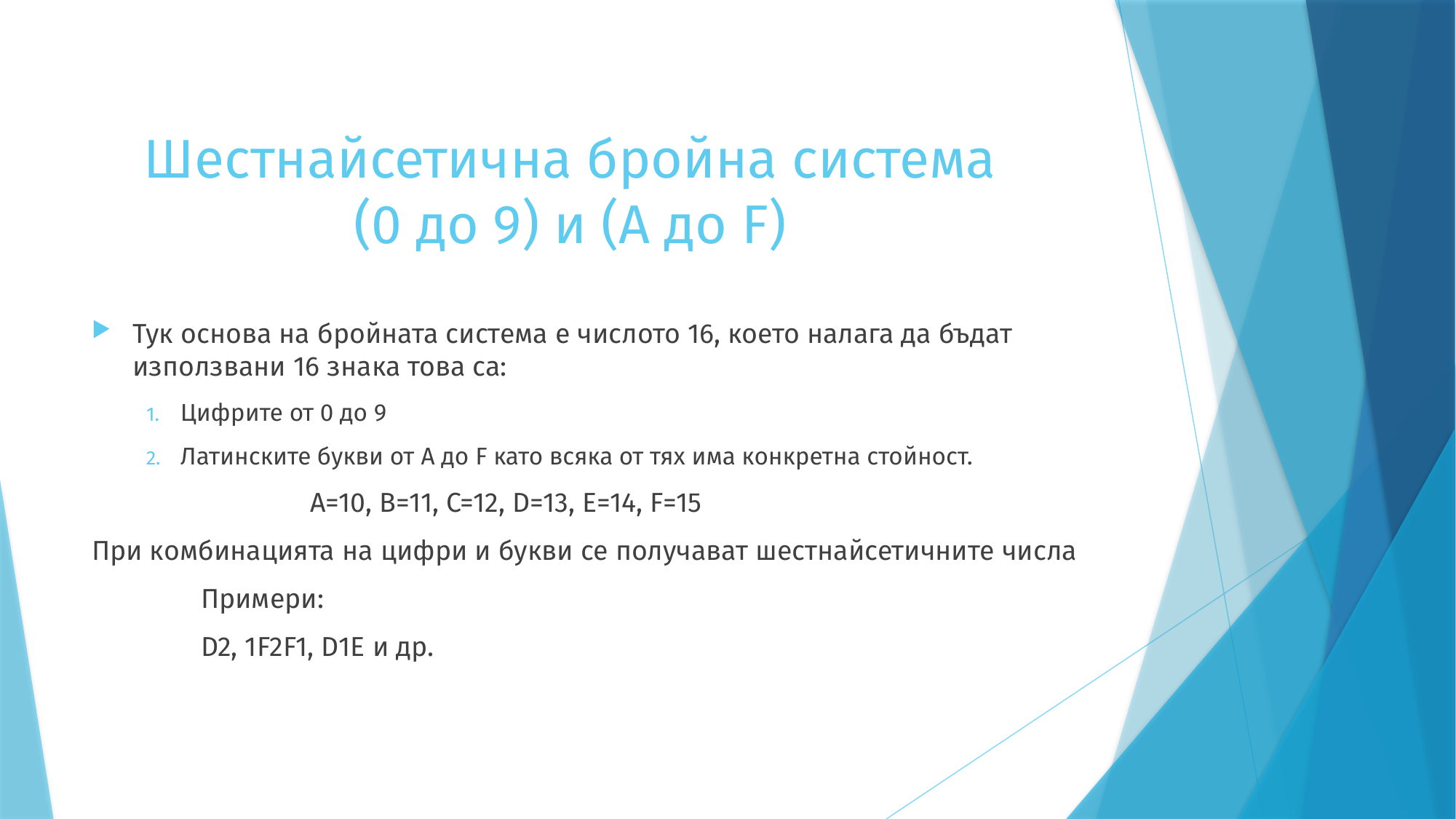

# Шестнайсетична бройна система (0 до 9) и (А до F)
Тук основа на бройната система е числото 16, което налага да бъдат използвани 16 знака това са:
Цифрите от 0 до 9
Латинските букви от A до F като всяка от тях има конкретна стойност.
		A=10, B=11, C=12, D=13, E=14, F=15
При комбинацията на цифри и букви се получават шестнайсетичните числа
	Примери:
	D2, 1F2F1, D1E и др.